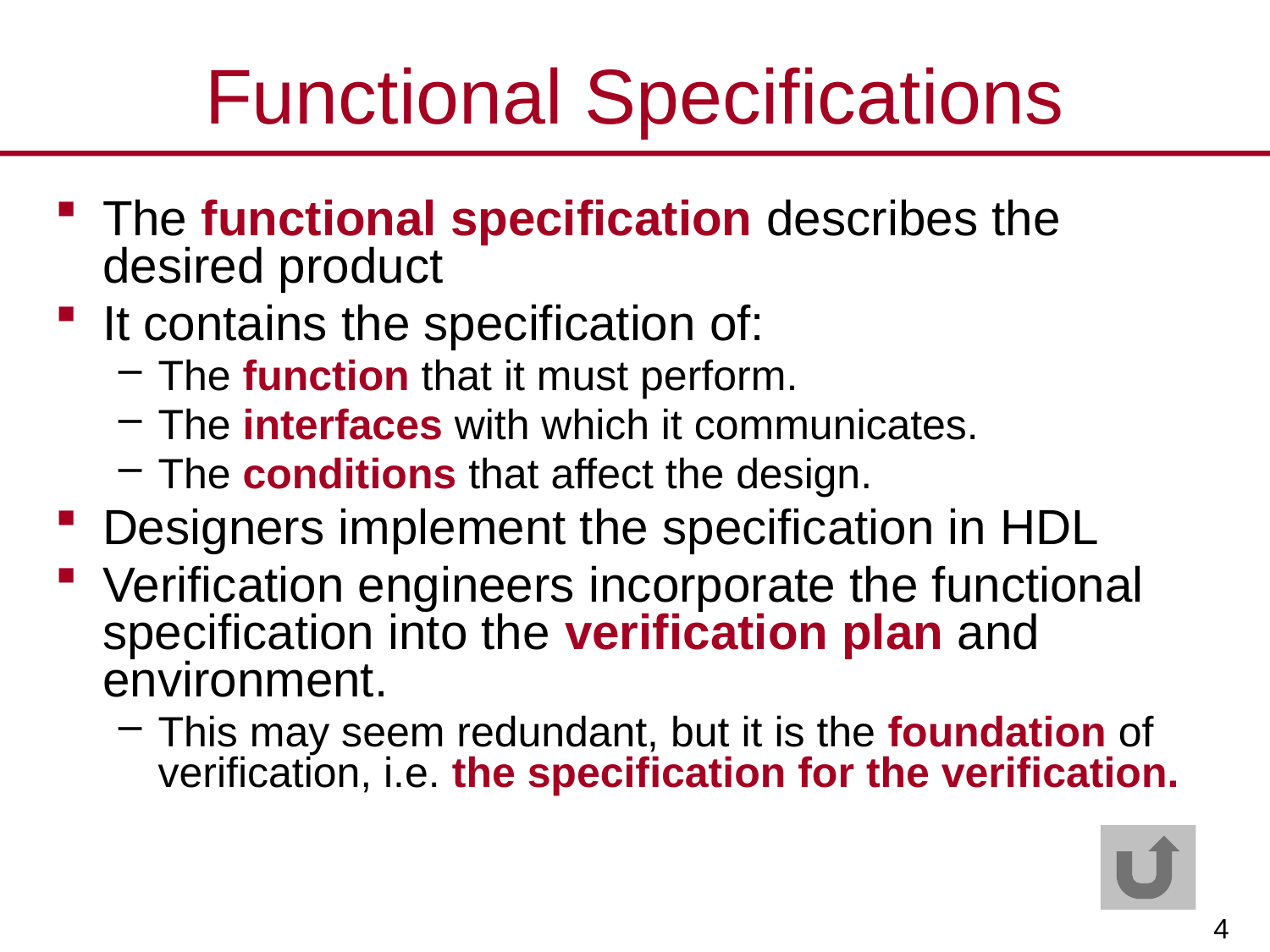

# Functional Specifications
The functional specification describes the desired product
It contains the specification of:
The function that it must perform.
The interfaces with which it communicates.
The conditions that affect the design.
Designers implement the specification in HDL
Verification engineers incorporate the functional specification into the verification plan and environment.
This may seem redundant, but it is the foundation of verification, i.e. the specification for the verification.